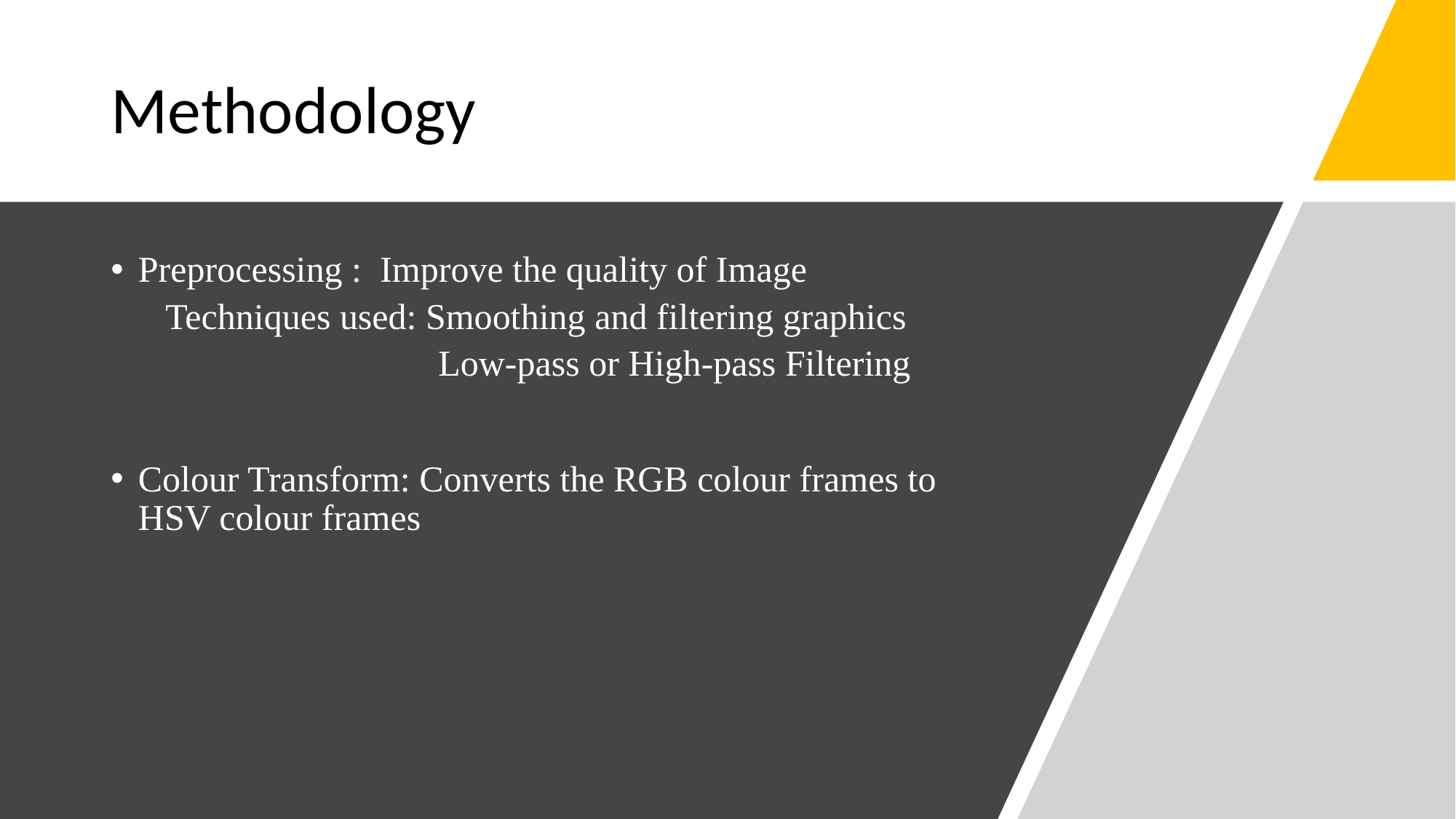

# Methodology

Preprocessing :  Improve the quality of Image
Techniques used: Smoothing and filtering graphics
Low-pass or High-pass Filtering

Colour Transform: Converts the RGB colour frames to HSV colour frames